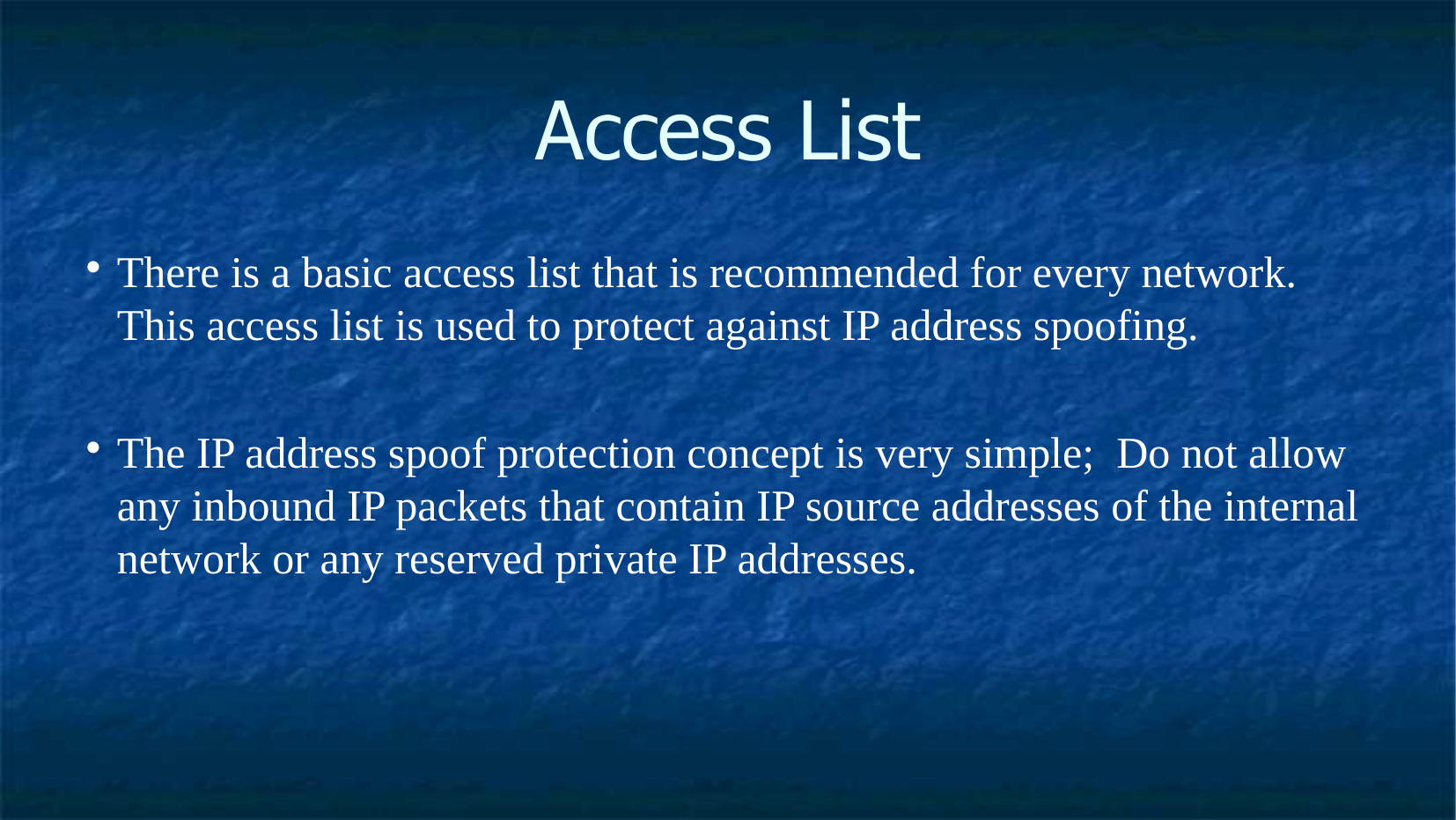

Access List
There is a basic access list that is recommended for every network.  This access list is used to protect against IP address spoofing.

The IP address spoof protection concept is very simple;  Do not allow any inbound IP packets that contain IP source addresses of the internal network or any reserved private IP addresses.